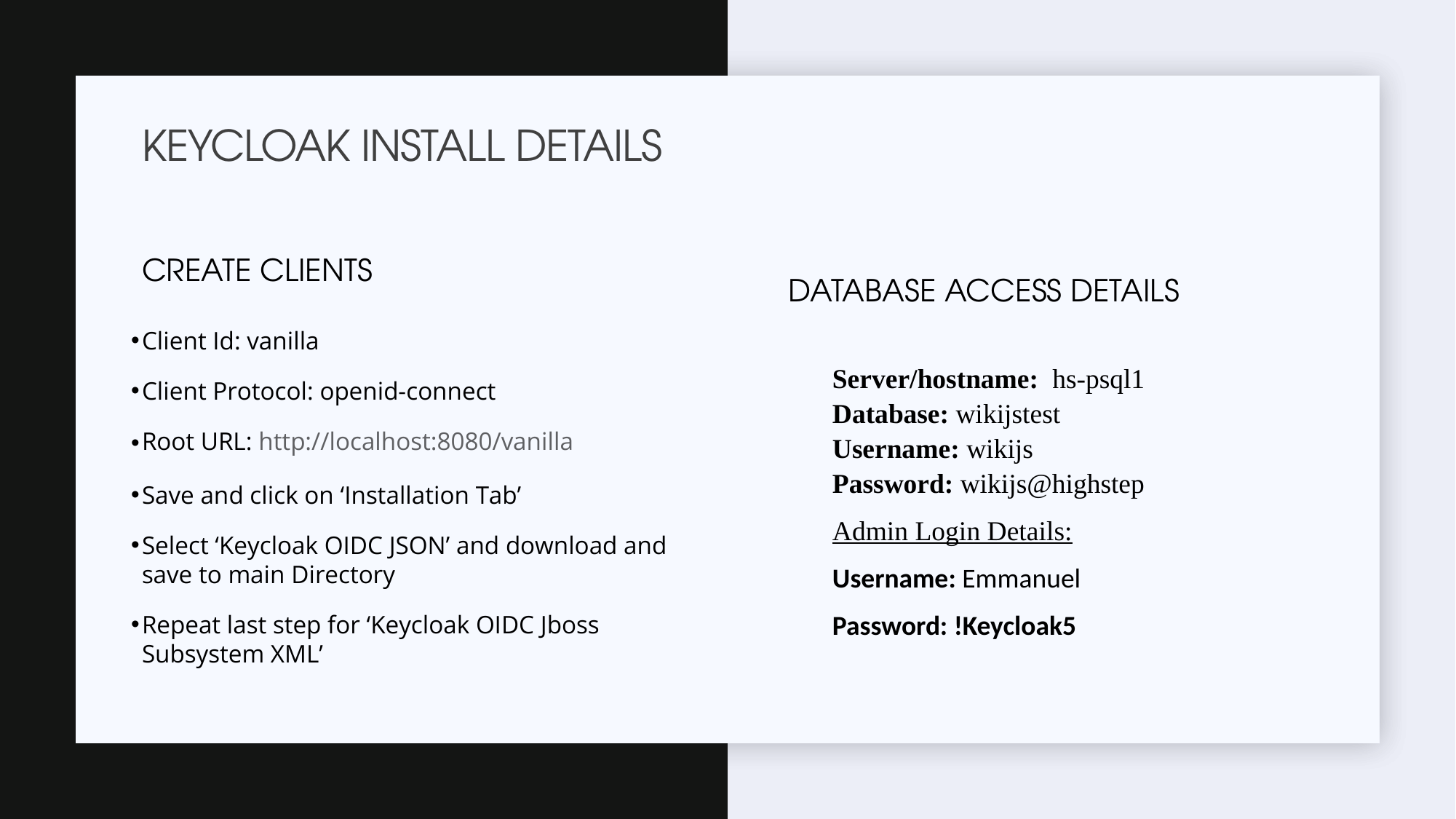

# Keycloak install details
Create clients
Database access details
Client Id: vanilla
Client Protocol: openid-connect
Root URL: http://localhost:8080/vanilla
Save and click on ‘Installation Tab’
Select ‘Keycloak OIDC JSON’ and download and save to main Directory
Repeat last step for ‘Keycloak OIDC Jboss Subsystem XML’

Server/hostname:  hs-psql1
Database: wikijstest
Username: wikijs
Password: wikijs@highstep
Admin Login Details:
Username: Emmanuel
Password: !Keycloak5